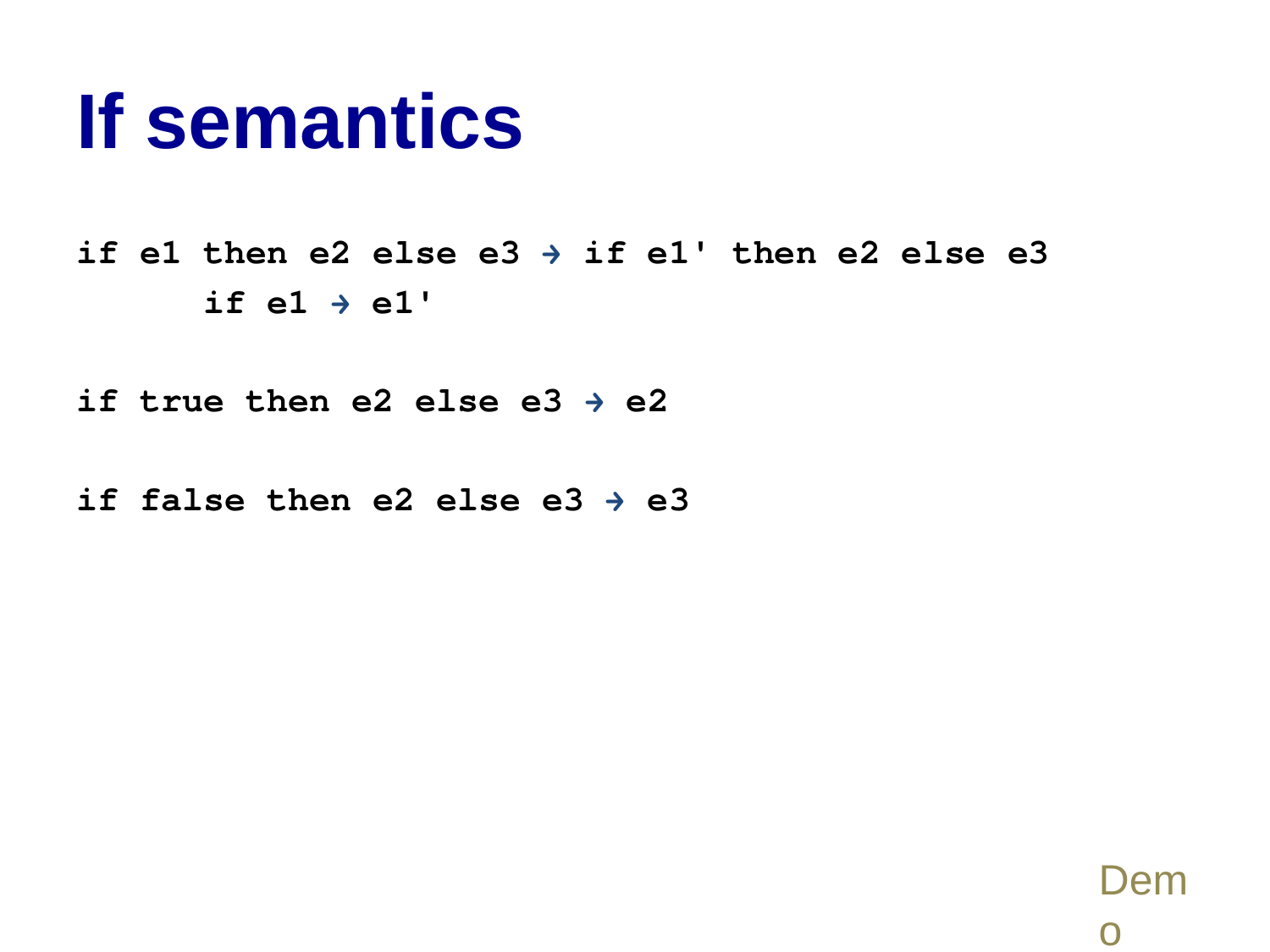

# If semantics
if e1 then e2 else e3 → if e1' then e2 else e3
	if e1 → e1'

if true then e2 else e3 → e2

if false then e2 else e3 → e3

Demo